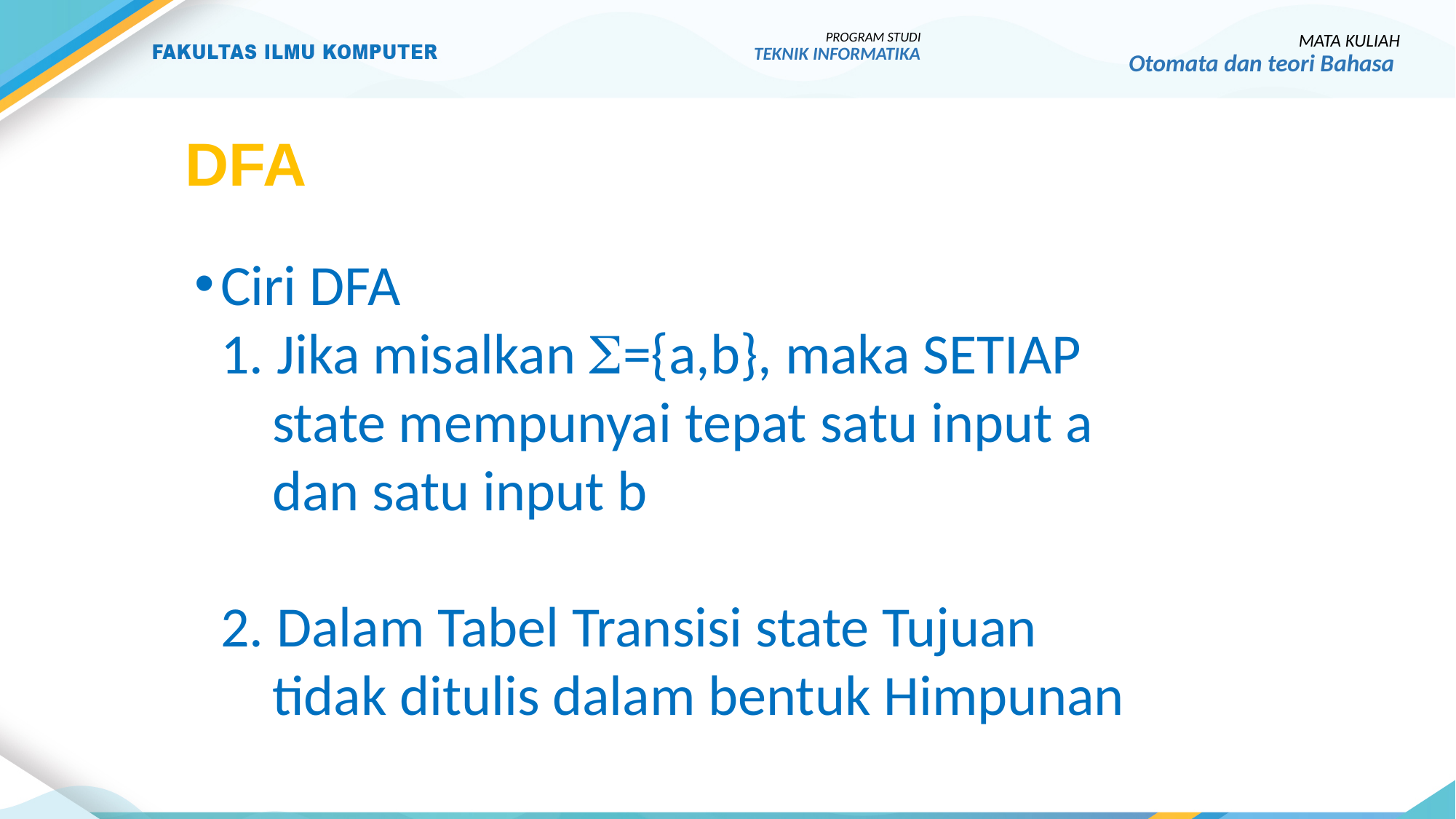

PROGRAM STUDI
TEKNIK INFORMATIKA
MATA KULIAH
Otomata dan teori Bahasa
# DFA
Ciri DFA
	1. Jika misalkan Σ={a,b}, maka SETIAP
	    state mempunyai tepat satu input a
	    dan satu input b

	2. Dalam Tabel Transisi state Tujuan
	    tidak ditulis dalam bentuk Himpunan